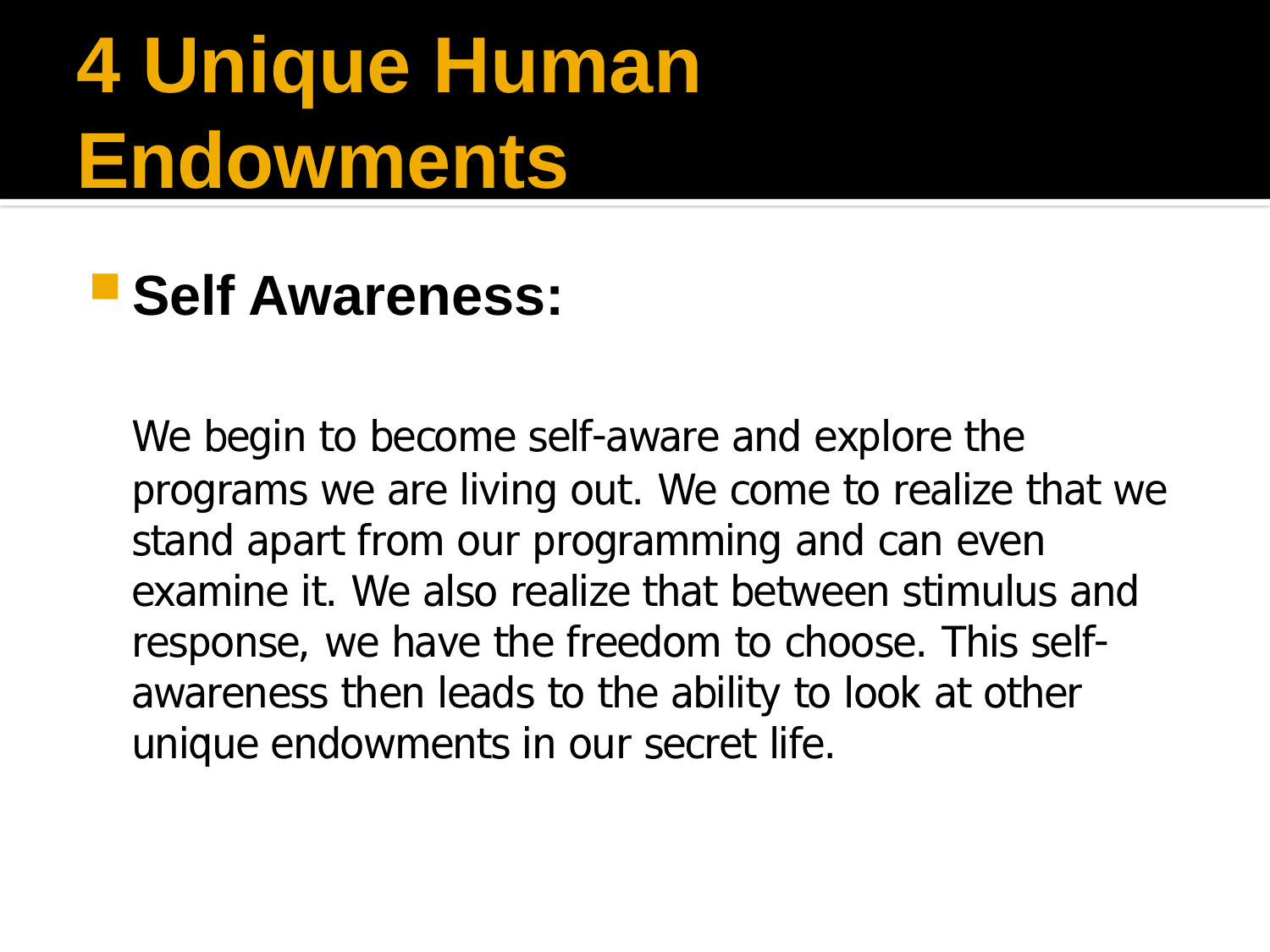

# 4 Unique Human Endowments
Self Awareness:

	We begin to become self-aware and explore the programs we are living out. We come to realize that we stand apart from our programming and can even examine it. We also realize that between stimulus and response, we have the freedom to choose. This self-awareness then leads to the ability to look at other unique endowments in our secret life.